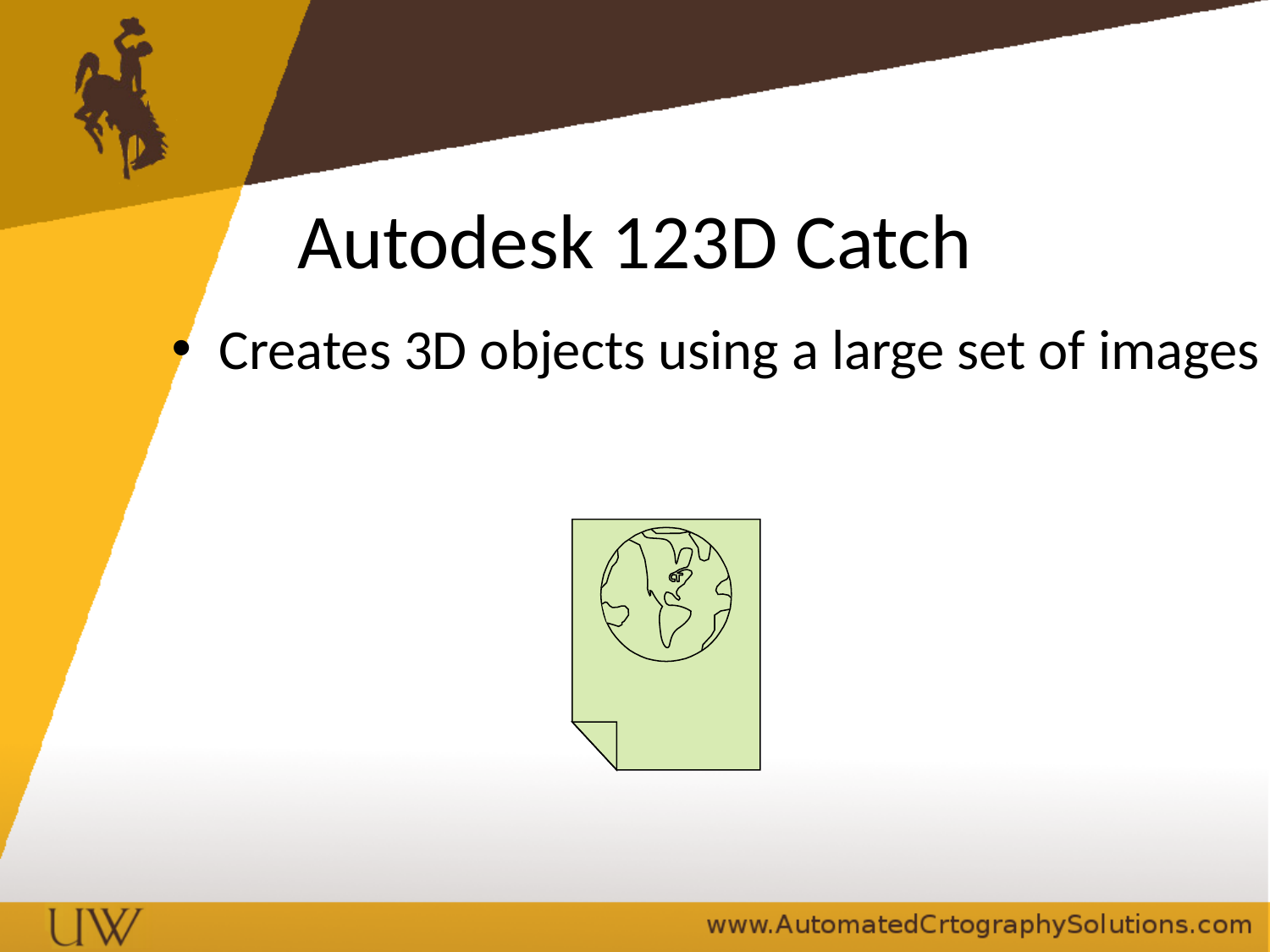

# Autodesk 123D Catch
Creates 3D objects using a large set of images